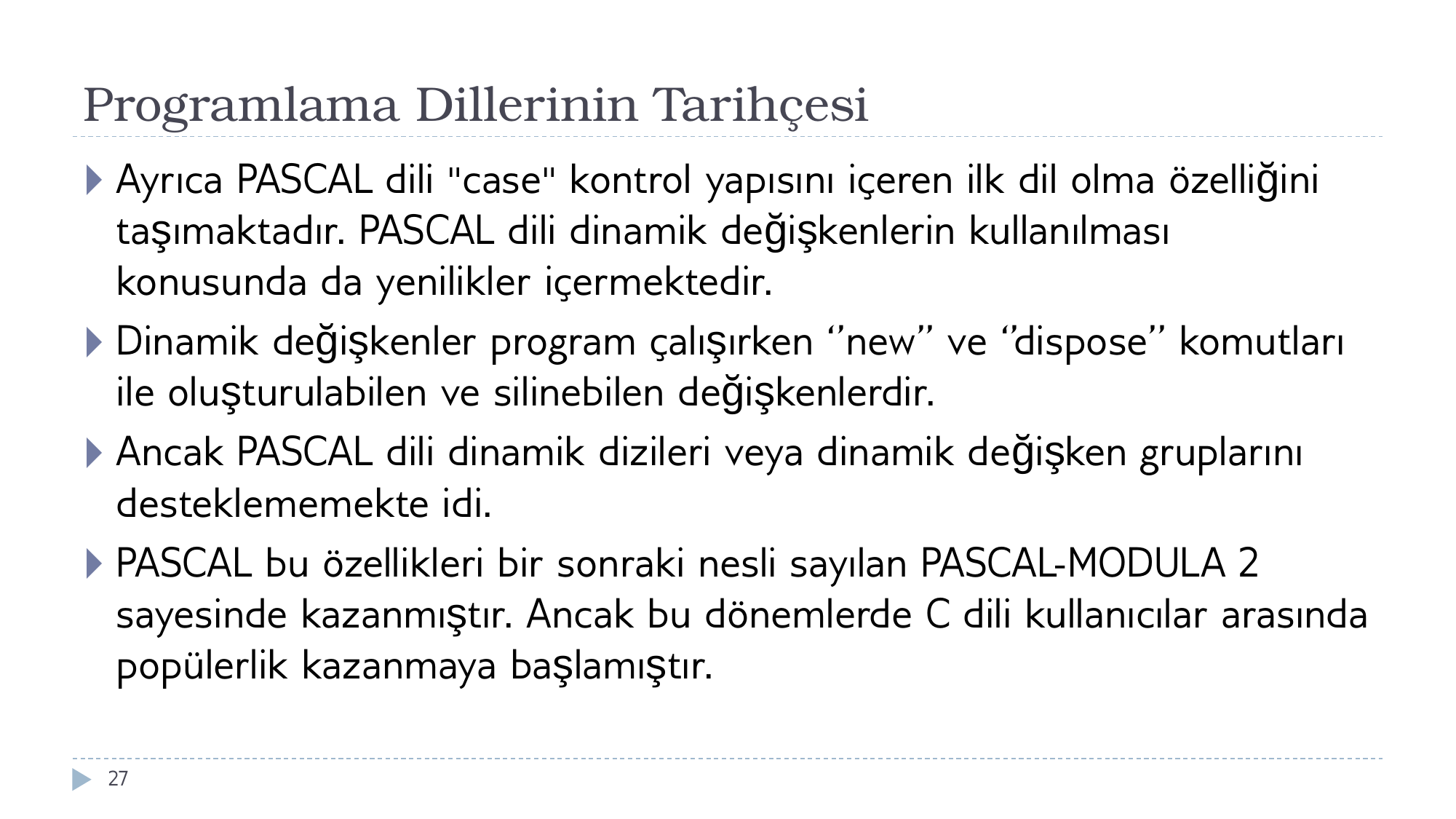

# Programlama Dillerinin Tarihçesi
Ayrıca PASCAL dili "case" kontrol yapısını içeren ilk dil olma özelliğini taşımaktadır. PASCAL dili dinamik değişkenlerin kullanılması konusunda da yenilikler içermektedir.
Dinamik değişkenler program çalışırken ‘’new’’ ve ‘’dispose’’ komutları ile oluşturulabilen ve silinebilen değişkenlerdir.
Ancak PASCAL dili dinamik dizileri veya dinamik değişken gruplarını desteklememekte idi.
PASCAL bu özellikleri bir sonraki nesli sayılan PASCAL-MODULA 2 sayesinde kazanmıştır. Ancak bu dönemlerde C dili kullanıcılar arasında popülerlik kazanmaya başlamıştır.
27